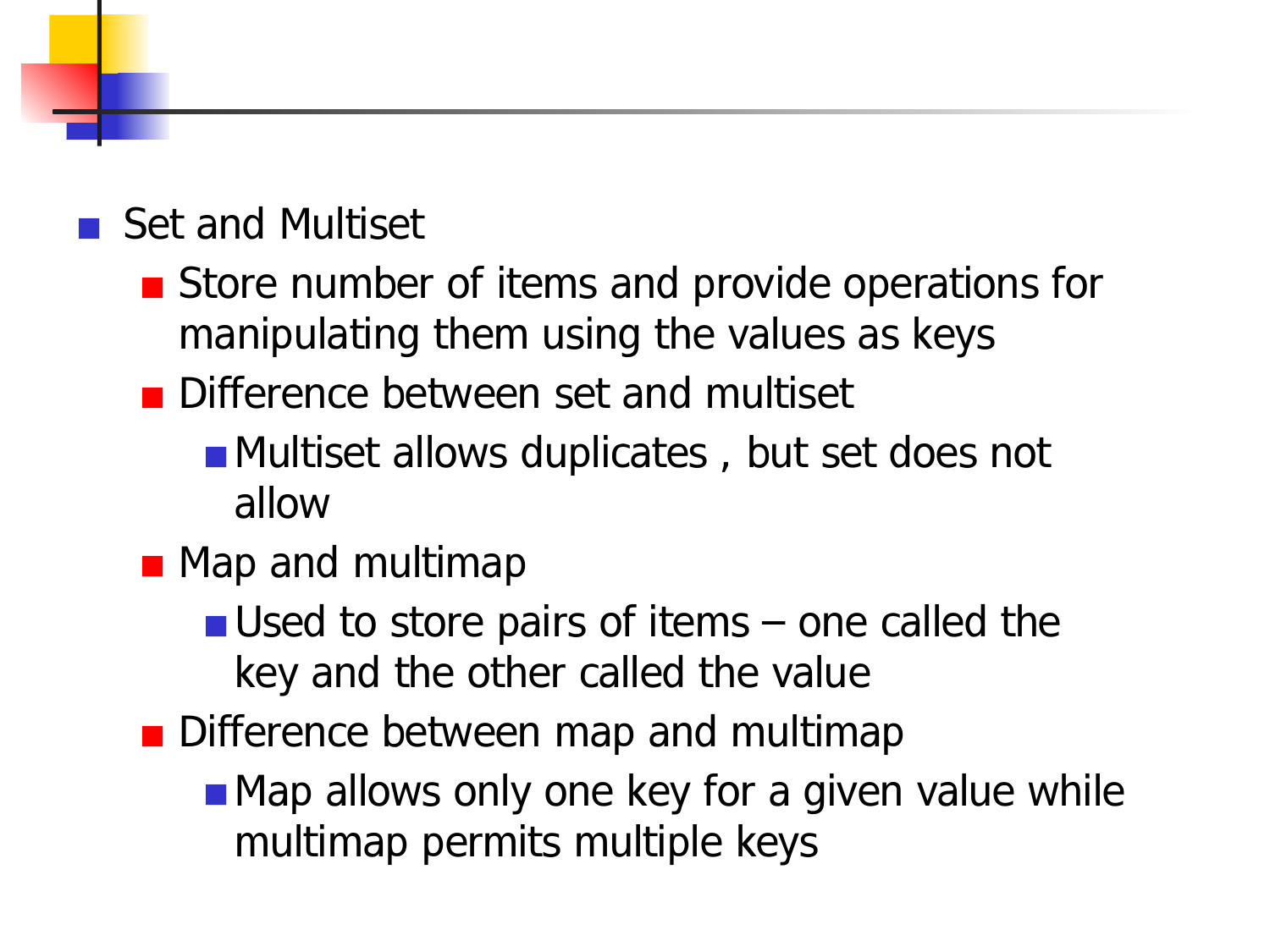

#
Set and Multiset
Store number of items and provide operations for manipulating them using the values as keys
Difference between set and multiset
Multiset allows duplicates , but set does not allow
Map and multimap
Used to store pairs of items – one called the key and the other called the value
Difference between map and multimap
Map allows only one key for a given value while multimap permits multiple keys